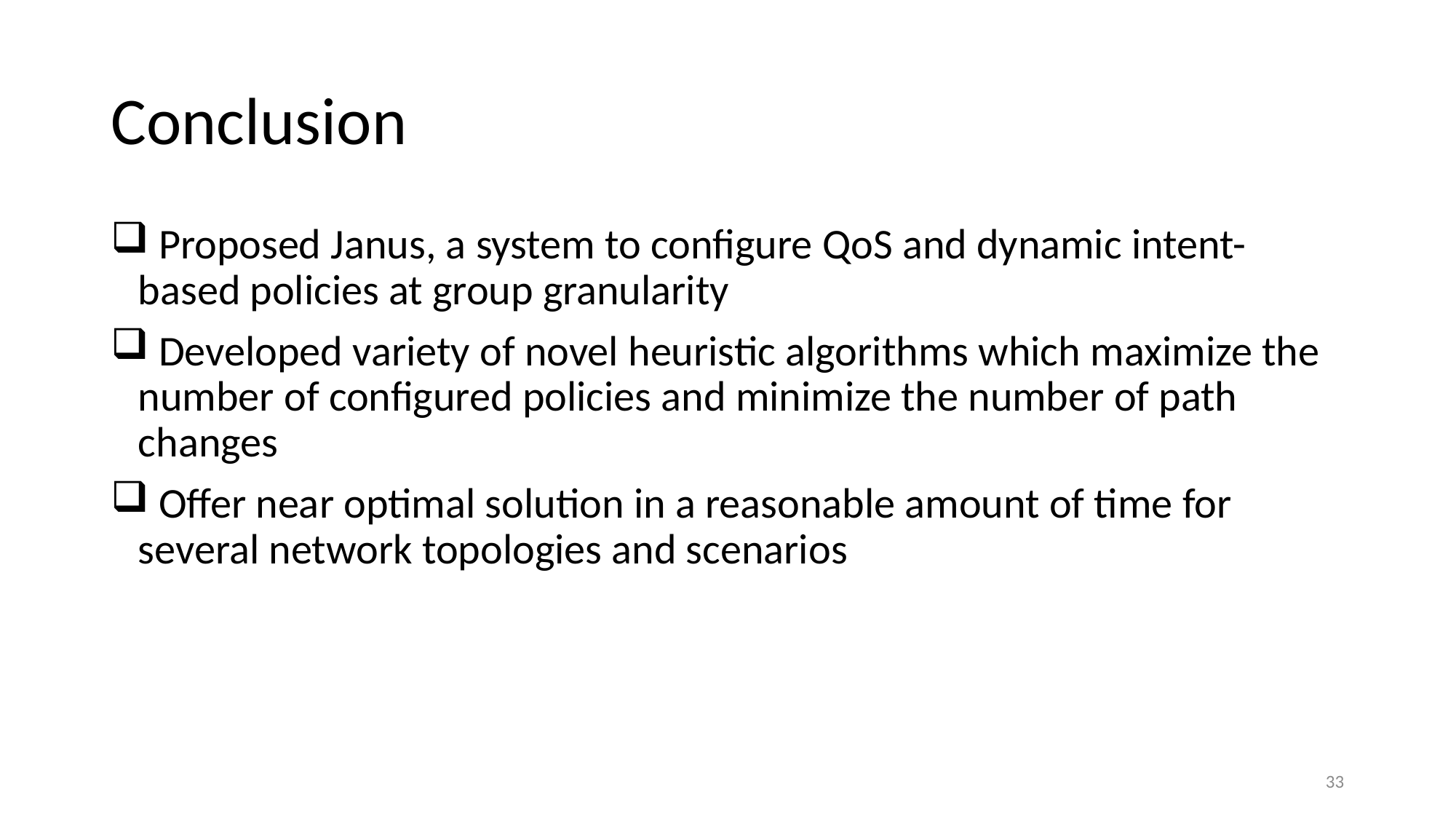

# Conclusion
 Proposed Janus, a system to configure QoS and dynamic intent-based policies at group granularity
 Developed variety of novel heuristic algorithms which maximize the number of configured policies and minimize the number of path changes
 Offer near optimal solution in a reasonable amount of time for several network topologies and scenarios

33